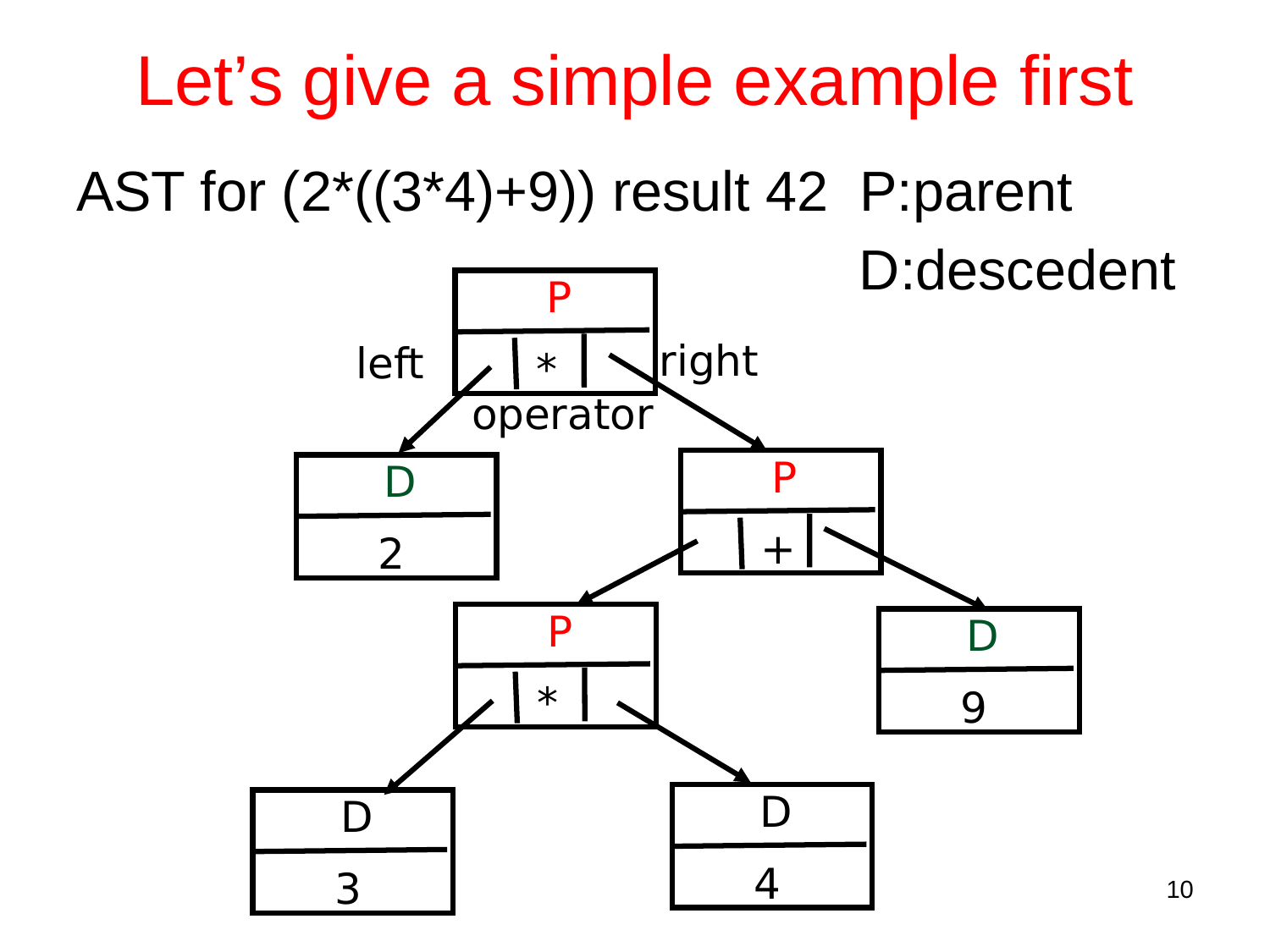

# Let’s give a simple example first
AST for (2*((3*4)+9)) result 42  P:parent
                                                  D:descedent
P

*

right
left

operator
P

+

D

2

P

*

D

9

D

4
D

3
10